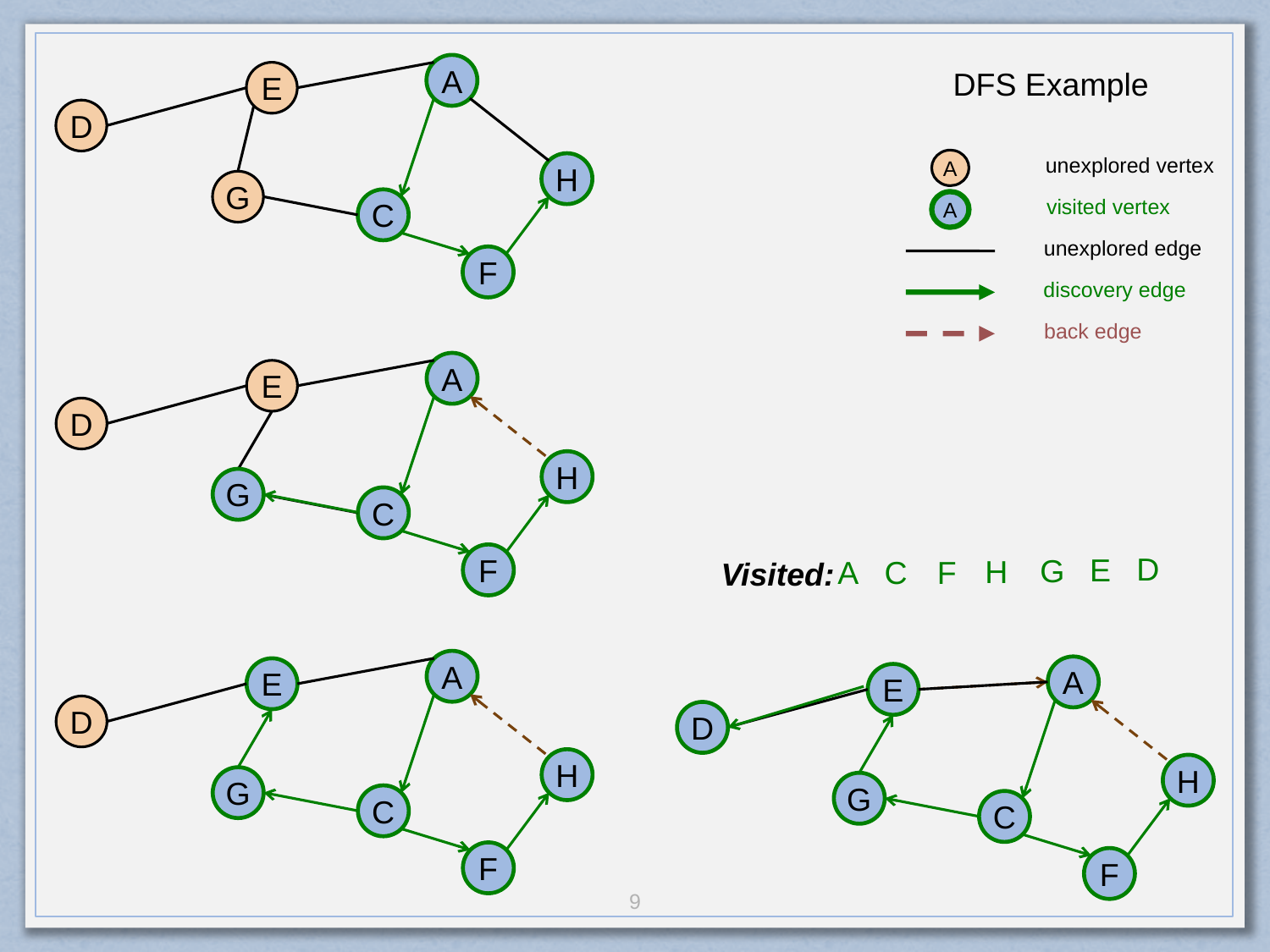

DFS Example
A
E
D
H
G
C
F
unexplored vertex
A
visited vertex
A
unexplored edge

discovery edge
back edge
A
E
D
H
G
C
F
G
D
E
G
H
F
C
A
Visited:
A
E
D
H
G
C
F
A
E
D
D
H
G
C
F
9